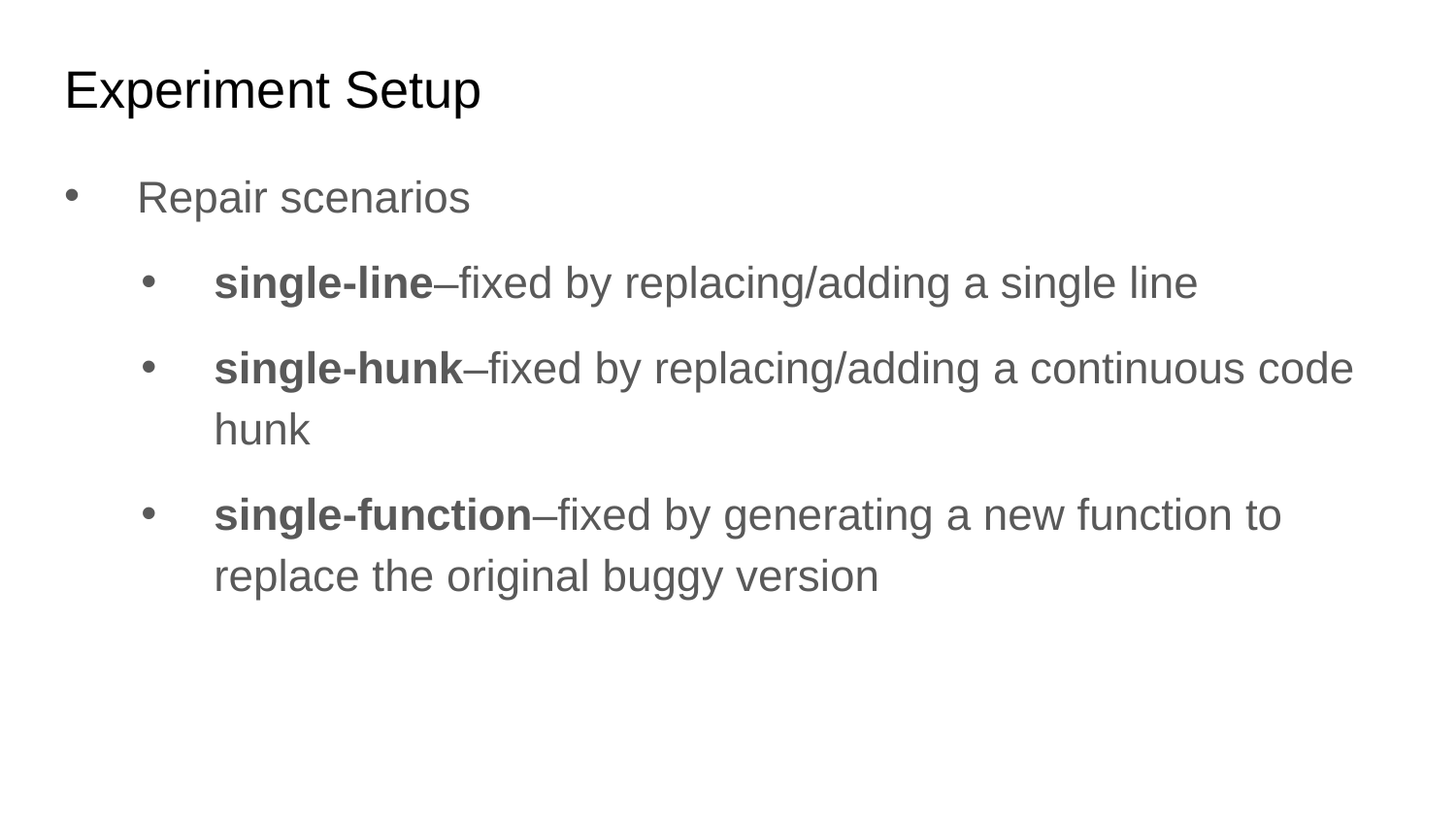

# Experiment Setup
Repair scenarios
single-line–fixed by replacing/adding a single line
single-hunk–fixed by replacing/adding a continuous code hunk
single-function–fixed by generating a new function to replace the original buggy version